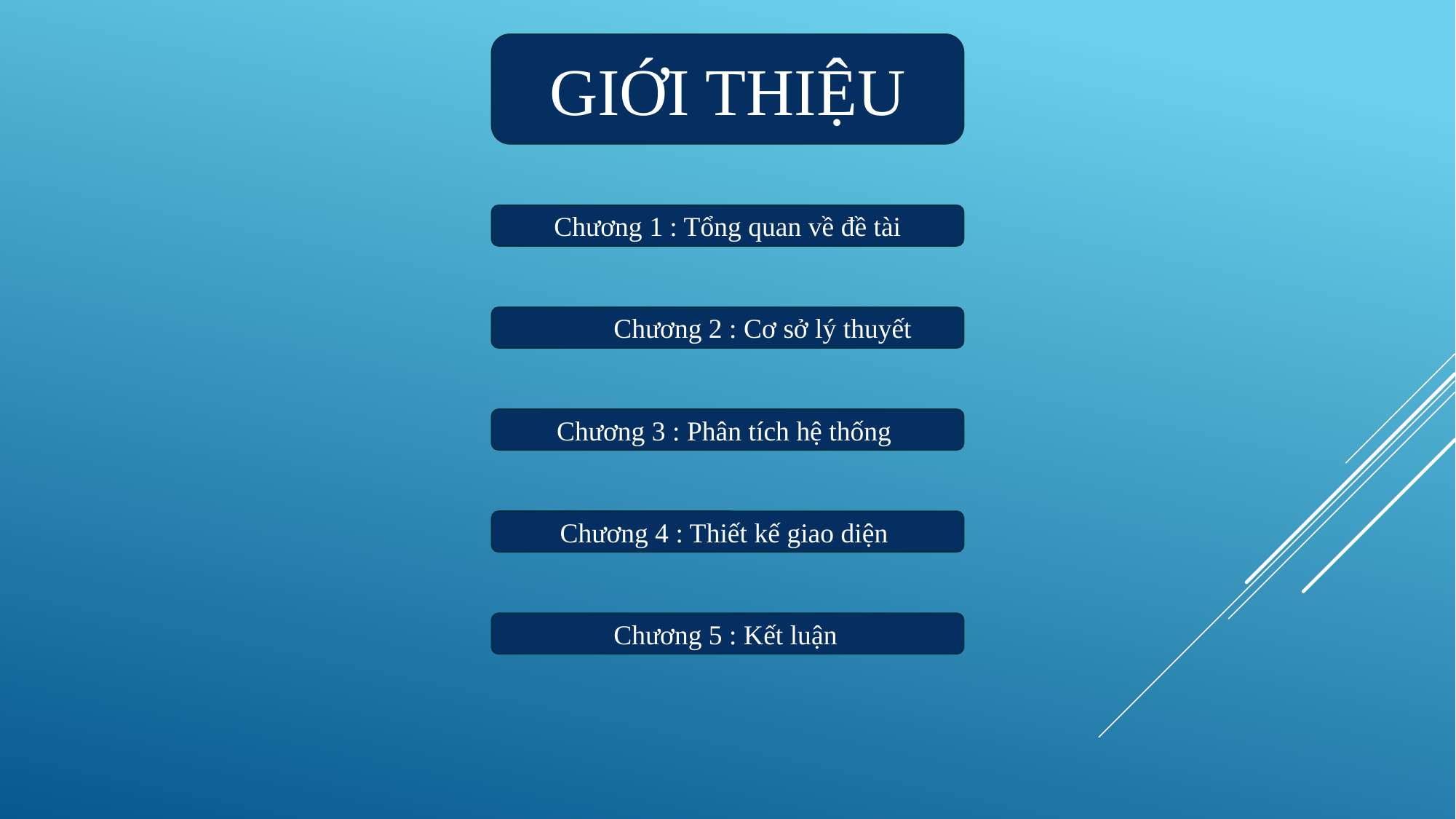

GIỚI THIỆU
Chương 1 : Tổng quan về đề tài
	Chương 2 : Cơ sở lý thuyết
Chương 3 : Phân tích hệ thống
Chương 4 : Thiết kế giao diện
	Chương 5 : Kết luận